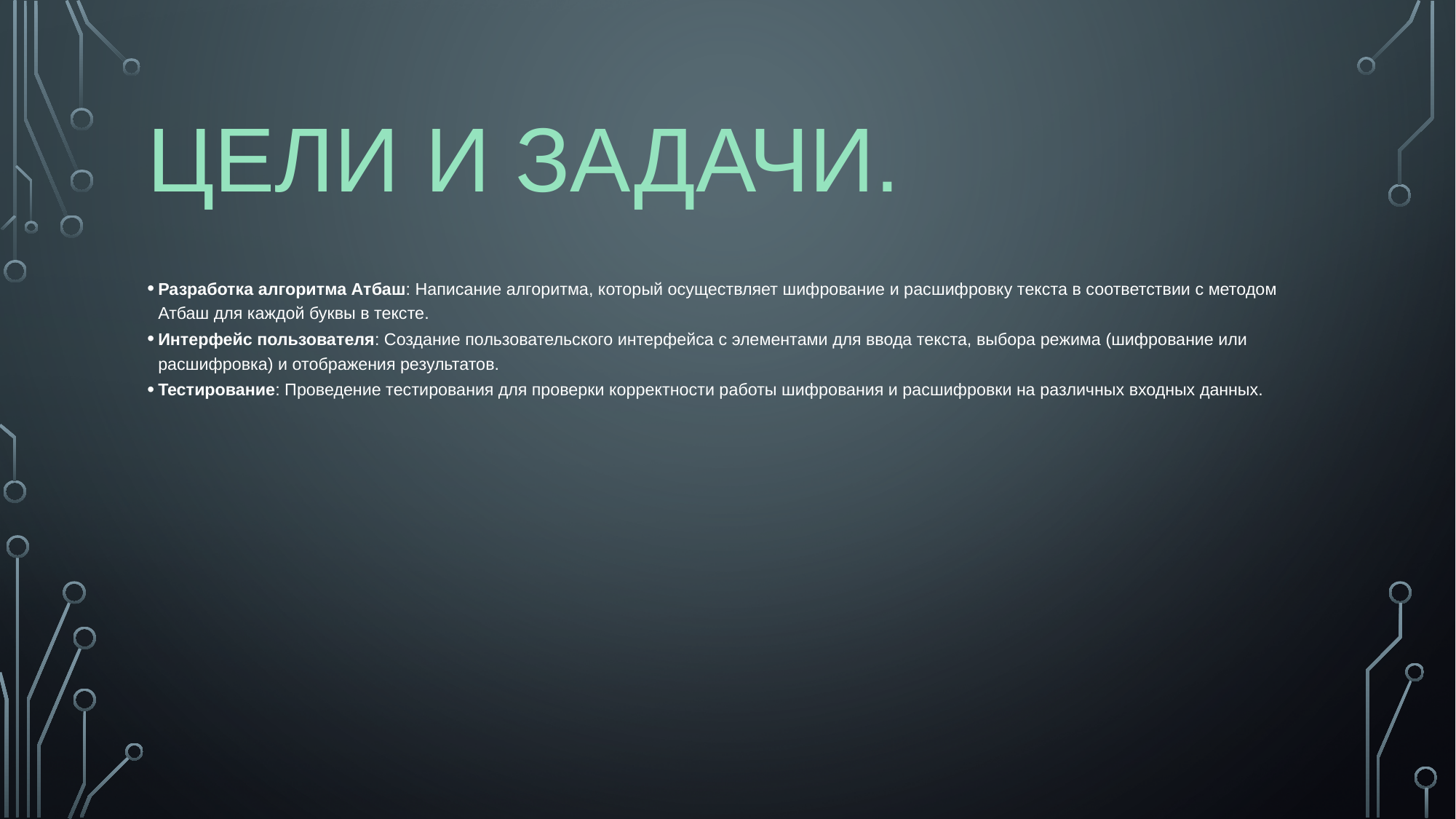

# Цели и задачи.
Разработка алгоритма Атбаш: Написание алгоритма, который осуществляет шифрование и расшифровку текста в соответствии с методом Атбаш для каждой буквы в тексте.
Интерфейс пользователя: Создание пользовательского интерфейса с элементами для ввода текста, выбора режима (шифрование или расшифровка) и отображения результатов.
Тестирование: Проведение тестирования для проверки корректности работы шифрования и расшифровки на различных входных данных.